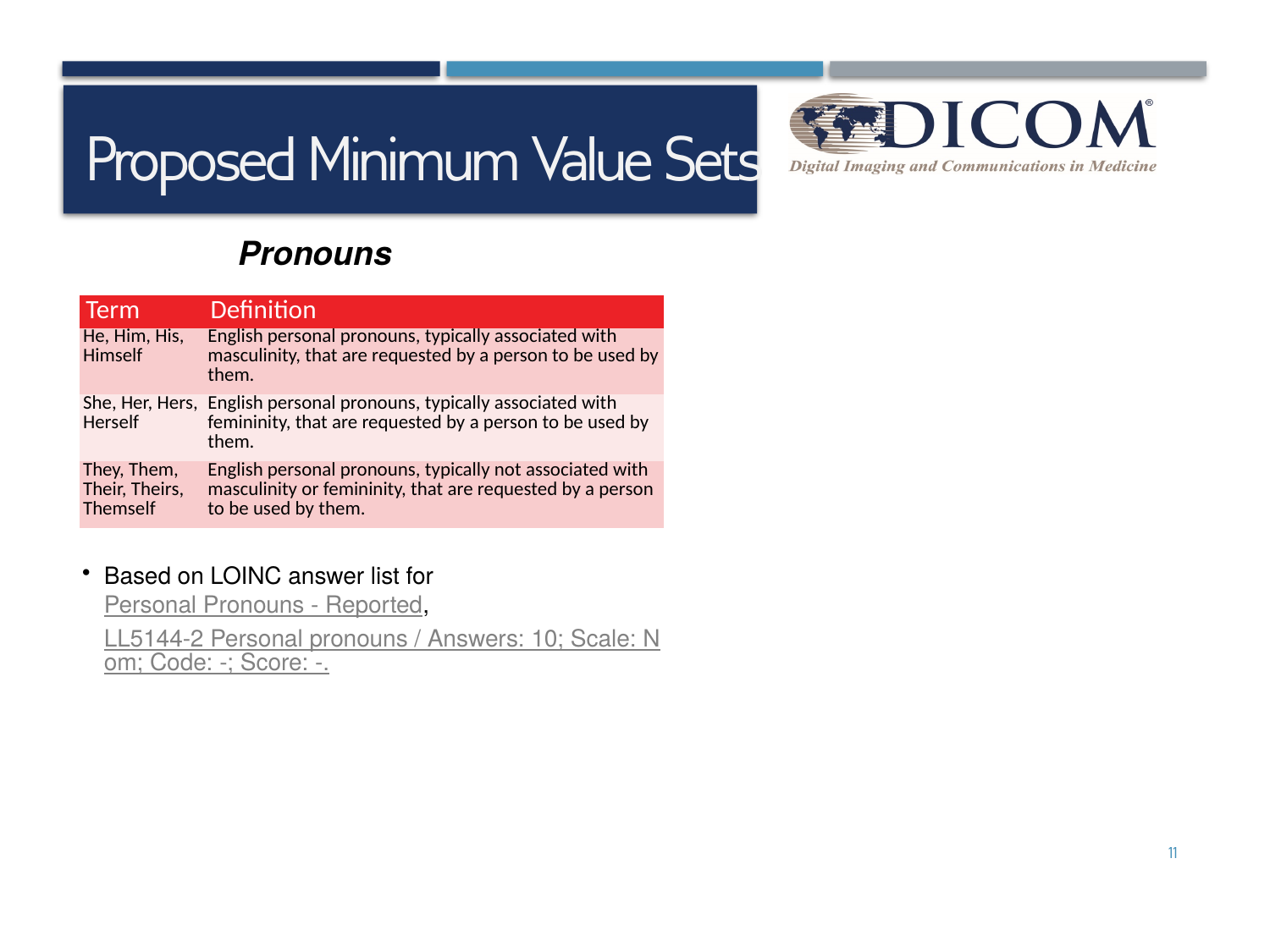

# Proposed Minimum Value Sets
Pronouns
| Term | Definition |
| --- | --- |
| He, Him, His, Himself | English personal pronouns, typically associated with masculinity, that are requested by a person to be used by them. |
| She, Her, Hers, Herself | English personal pronouns, typically associated with femininity, that are requested by a person to be used by them. |
| They, Them, Their, Theirs, Themself | English personal pronouns, typically not associated with masculinity or femininity, that are requested by a person to be used by them. |

Based on LOINC answer list for Personal Pronouns - Reported, LL5144-2 Personal pronouns / Answers: 10; Scale: Nom; Code: -; Score: -.
11